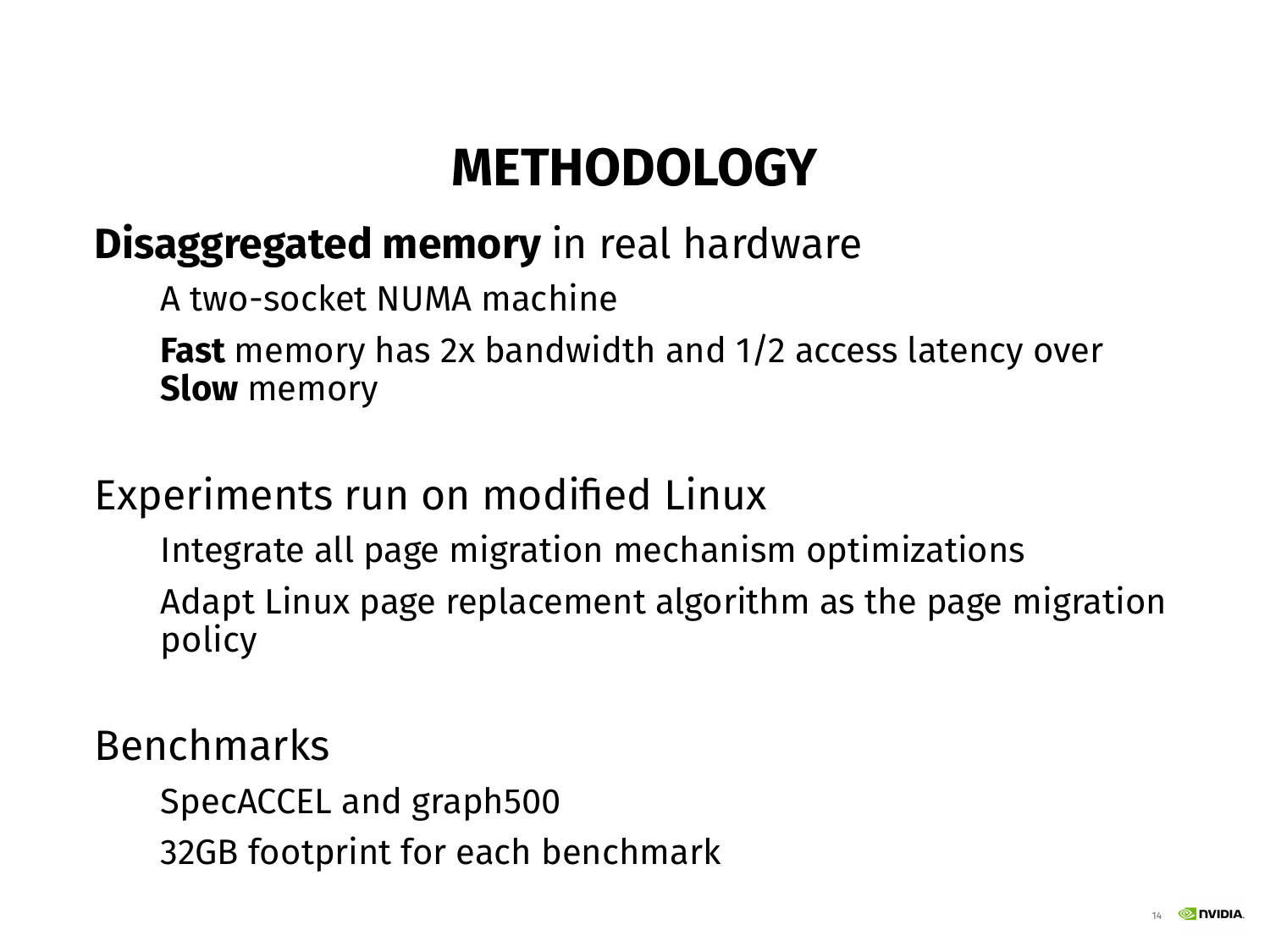

# Methodology
Disaggregated memory in real hardware
A two-socket NUMA machine
Fast memory has 2x bandwidth and 1/2 access latency over Slow memory

Experiments run on modified Linux
Integrate all page migration mechanism optimizations
Adapt Linux page replacement algorithm as the page migration policy

Benchmarks
SpecACCEL and graph500
32GB footprint for each benchmark